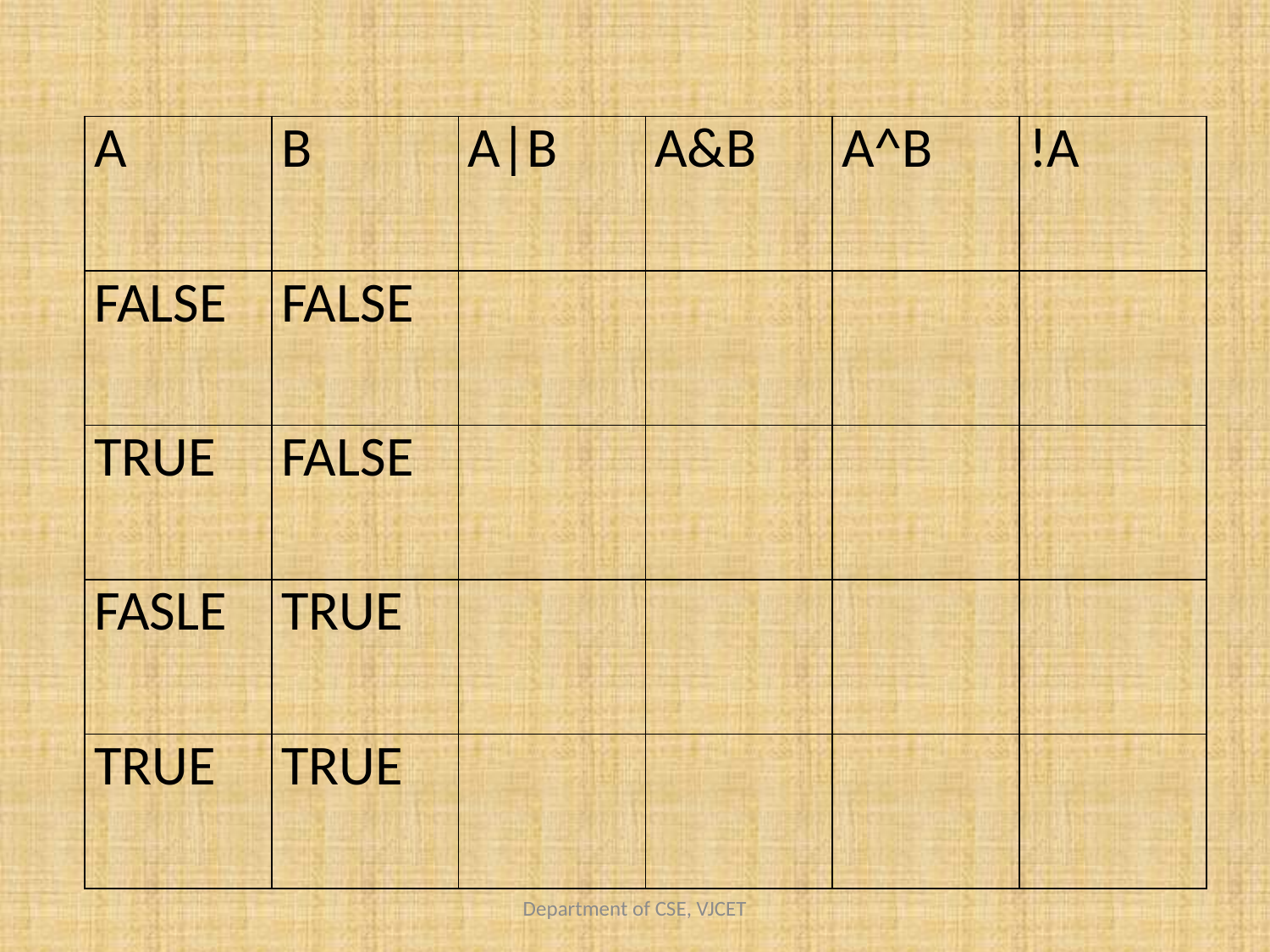

| A | B | A|B | A&B | A^B | !A |
| --- | --- | --- | --- | --- | --- |
| FALSE | FALSE |  |  |  |  |
| TRUE | FALSE |  |  |  |  |
| FASLE | TRUE |  |  |  |  |
| TRUE | TRUE |  |  |  |  |
Department of CSE, VJCET